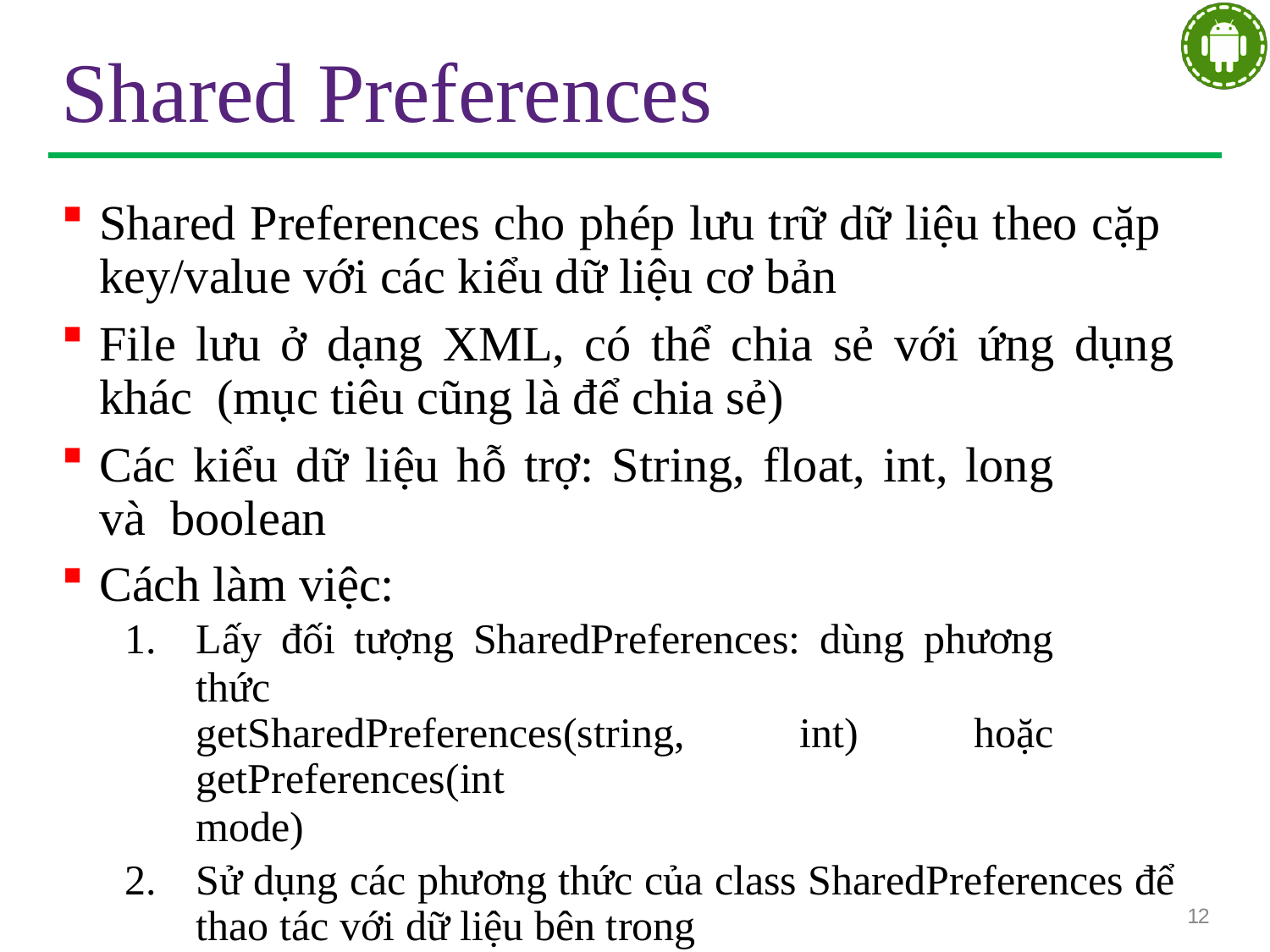

# Shared Preferences
Shared Preferences cho phép lưu trữ dữ liệu theo cặp  key/value với các kiểu dữ liệu cơ bản
File lưu ở dạng XML, có thể chia sẻ với ứng dụng khác  (mục tiêu cũng là để chia sẻ)
Các kiểu dữ liệu hỗ trợ: String, float, int, long và  boolean
Cách làm việc:
Lấy đối tượng SharedPreferences: dùng phương thức
getSharedPreferences(string, int) hoặc getPreferences(int
mode)
Sử dụng các phương thức của class SharedPreferences để  thao tác với dữ liệu bên trong
12